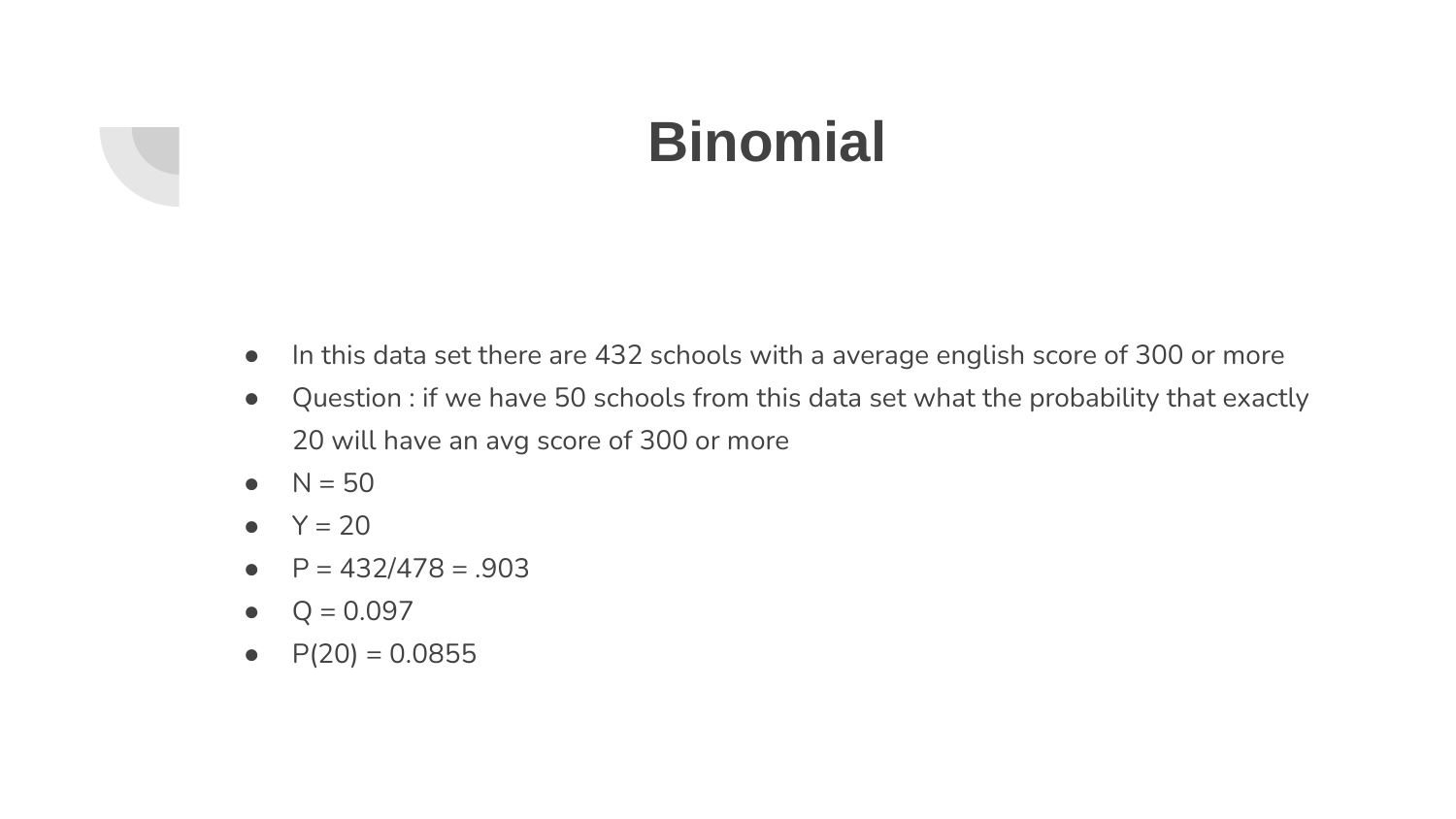

# Binomial
In this data set there are 432 schools with a average english score of 300 or more
Question : if we have 50 schools from this data set what the probability that exactly 20 will have an avg score of 300 or more
N = 50
Y = 20
P = 432/478 = .903
Q = 0.097
P(20) = 0.0855